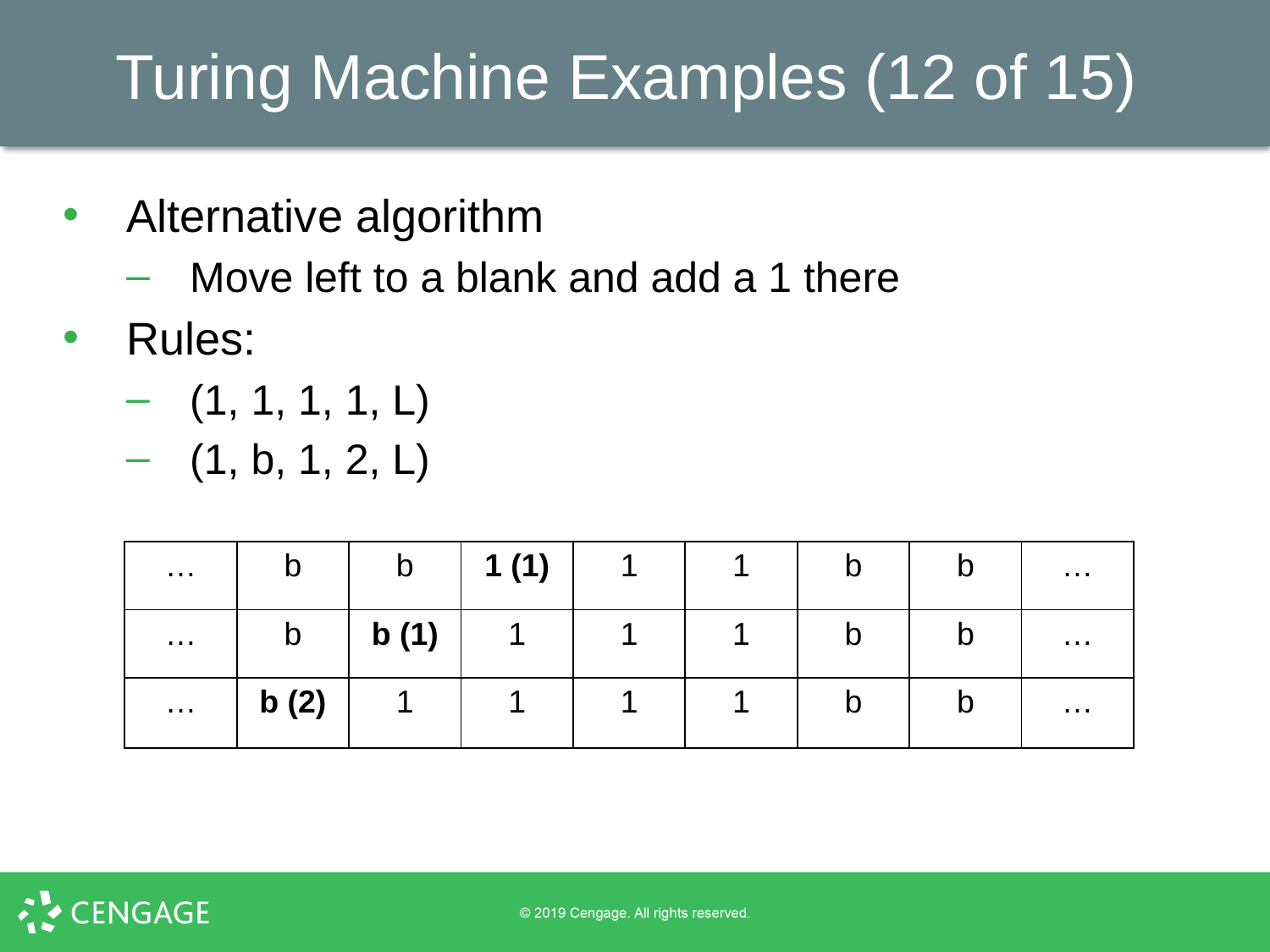

# Turing Machine Examples (12 of 15)
Alternative algorithm
Move left to a blank and add a 1 there
Rules:
(1, 1, 1, 1, L)
(1, b, 1, 2, L)
| … | b | b | 1 (1) | 1 | 1 | b | b | … |
| --- | --- | --- | --- | --- | --- | --- | --- | --- |
| … | b | b (1) | 1 | 1 | 1 | b | b | … |
| … | b (2) | 1 | 1 | 1 | 1 | b | b | … |